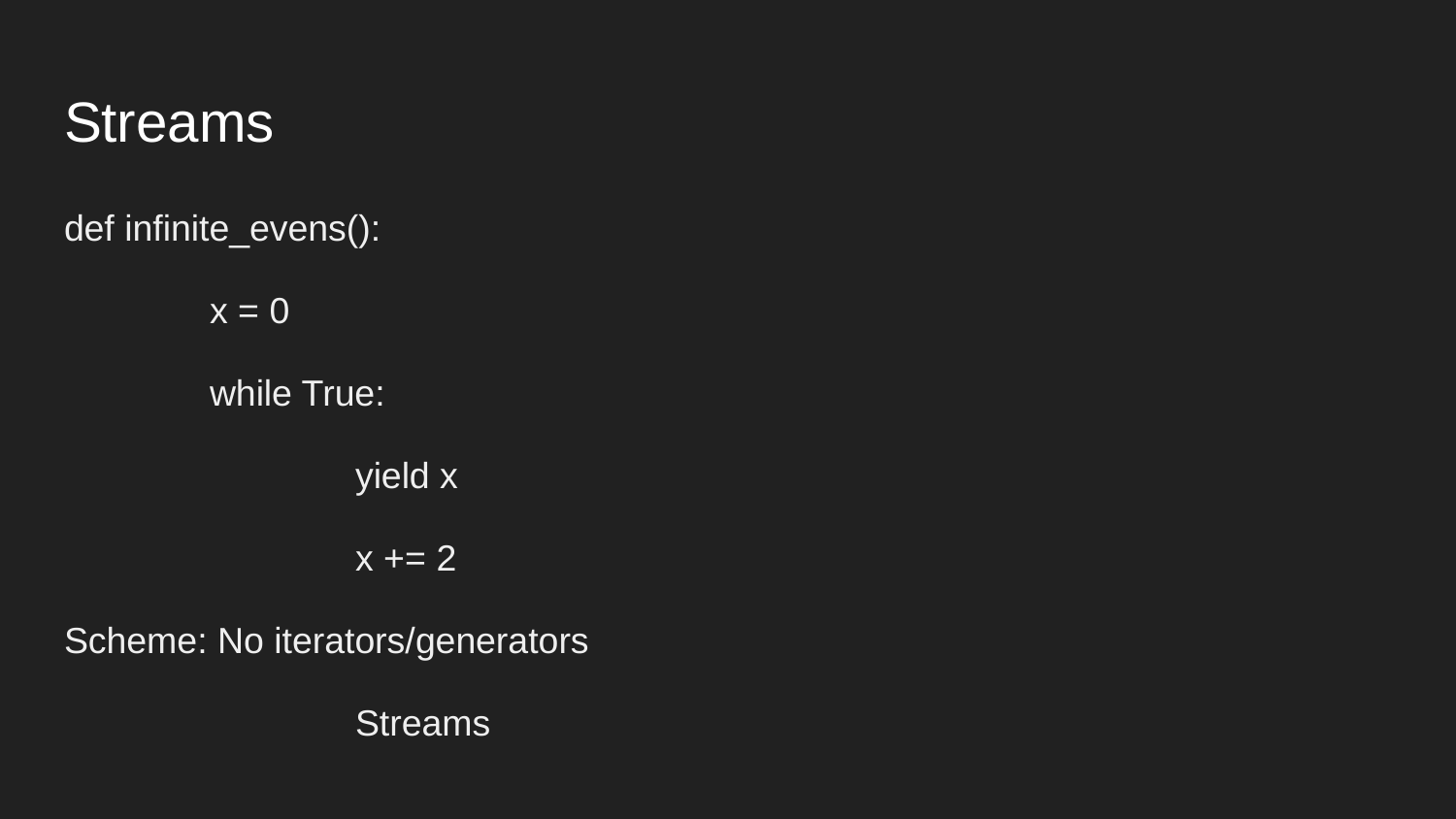

# Streams
def infinite_evens():
	x = 0
	while True:
		yield x
		x += 2
Scheme: No iterators/generators
		Streams